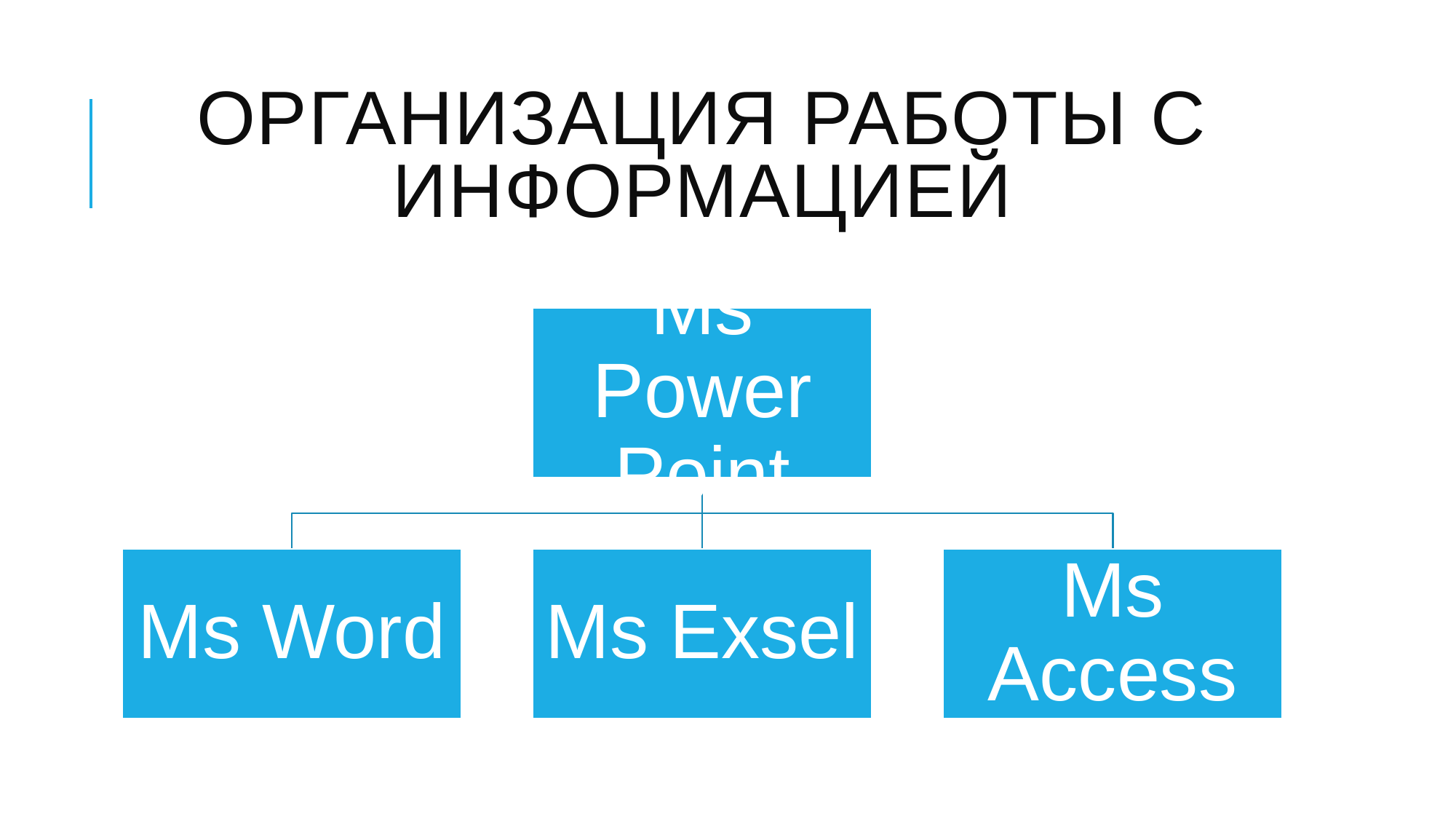

# Организация работы с информацией
Ms Power Point
Ms Word
Ms Exsel
Ms Access